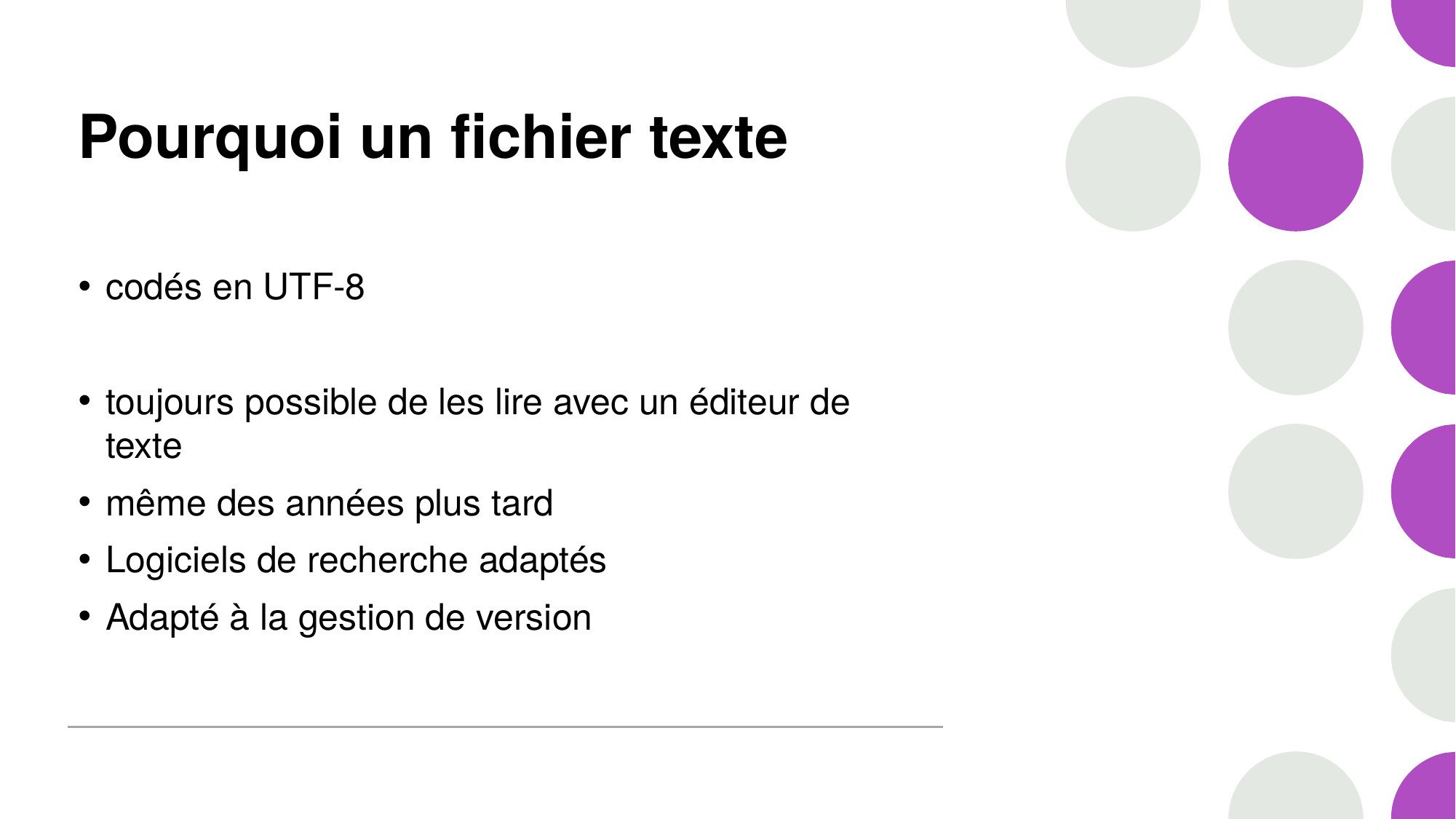

# Pourquoi un fichier texte
codés en UTF-8

toujours possible de les lire avec un éditeur de texte
même des années plus tard
Logiciels de recherche adaptés
Adapté à la gestion de version